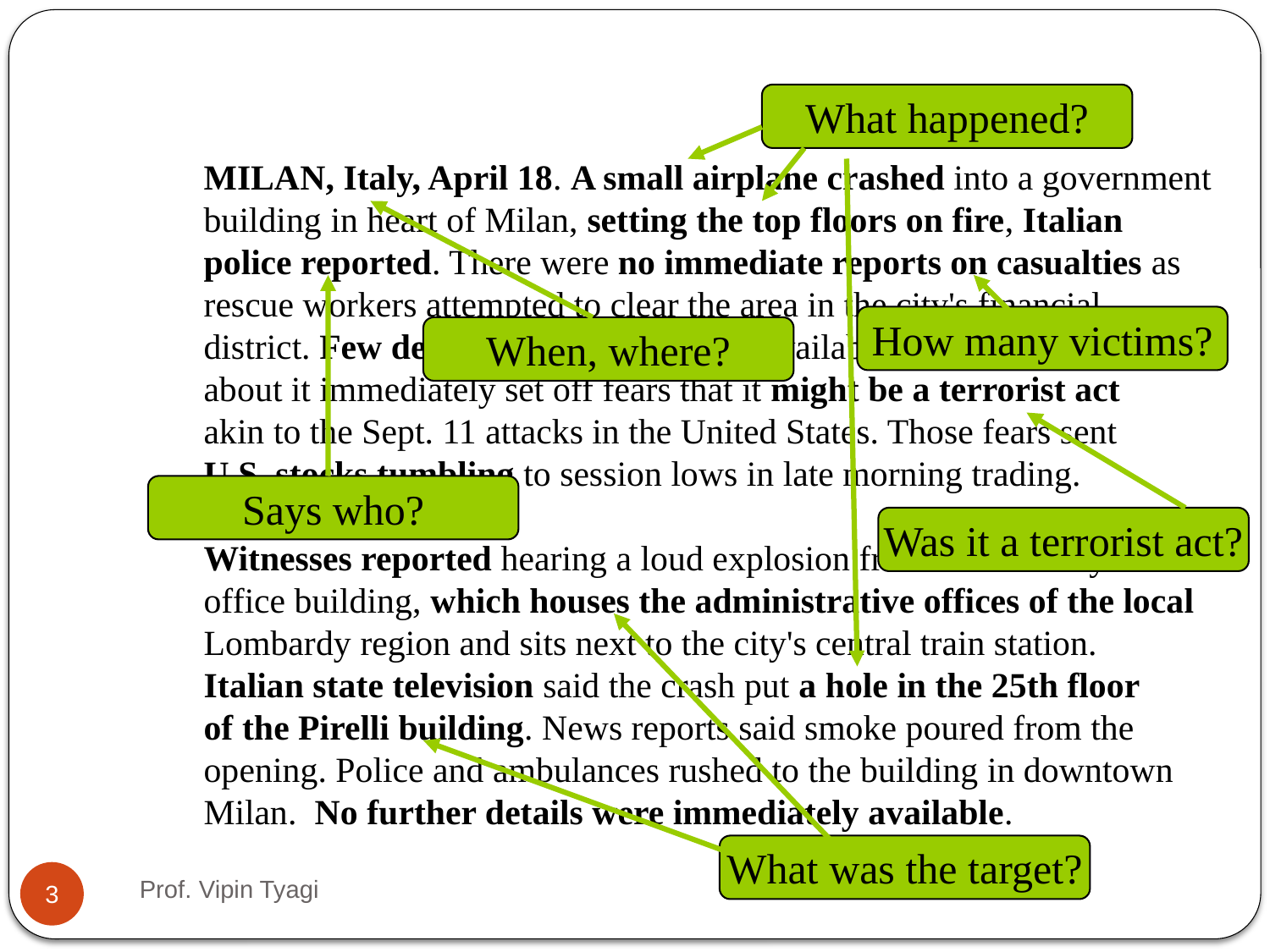

What happened?

MILAN, Italy, April 18. A small airplane crashed into a government
building in heart of Milan, setting the top floors on fire, Italian
police reported. There were no immediate reports on casualties as
rescue workers attempted to clear the area in the city's financial
district. Few details of the crash were available, but news reports
about it immediately set off fears that it might be a terrorist act
akin to the Sept. 11 attacks in the United States. Those fears sent
U.S. stocks tumbling to session lows in late morning trading.

Witnesses reported hearing a loud explosion from the 30-story
office building, which houses the administrative offices of the local
Lombardy region and sits next to the city's central train station.
Italian state television said the crash put a hole in the 25th floor
of the Pirelli building. News reports said smoke poured from the
opening. Police and ambulances rushed to the building in downtown
Milan.  No further details were immediately available.

How many victims?
When, where?

Says who?
Was it a terrorist act?

What was the target?
Prof. Vipin Tyagi
3